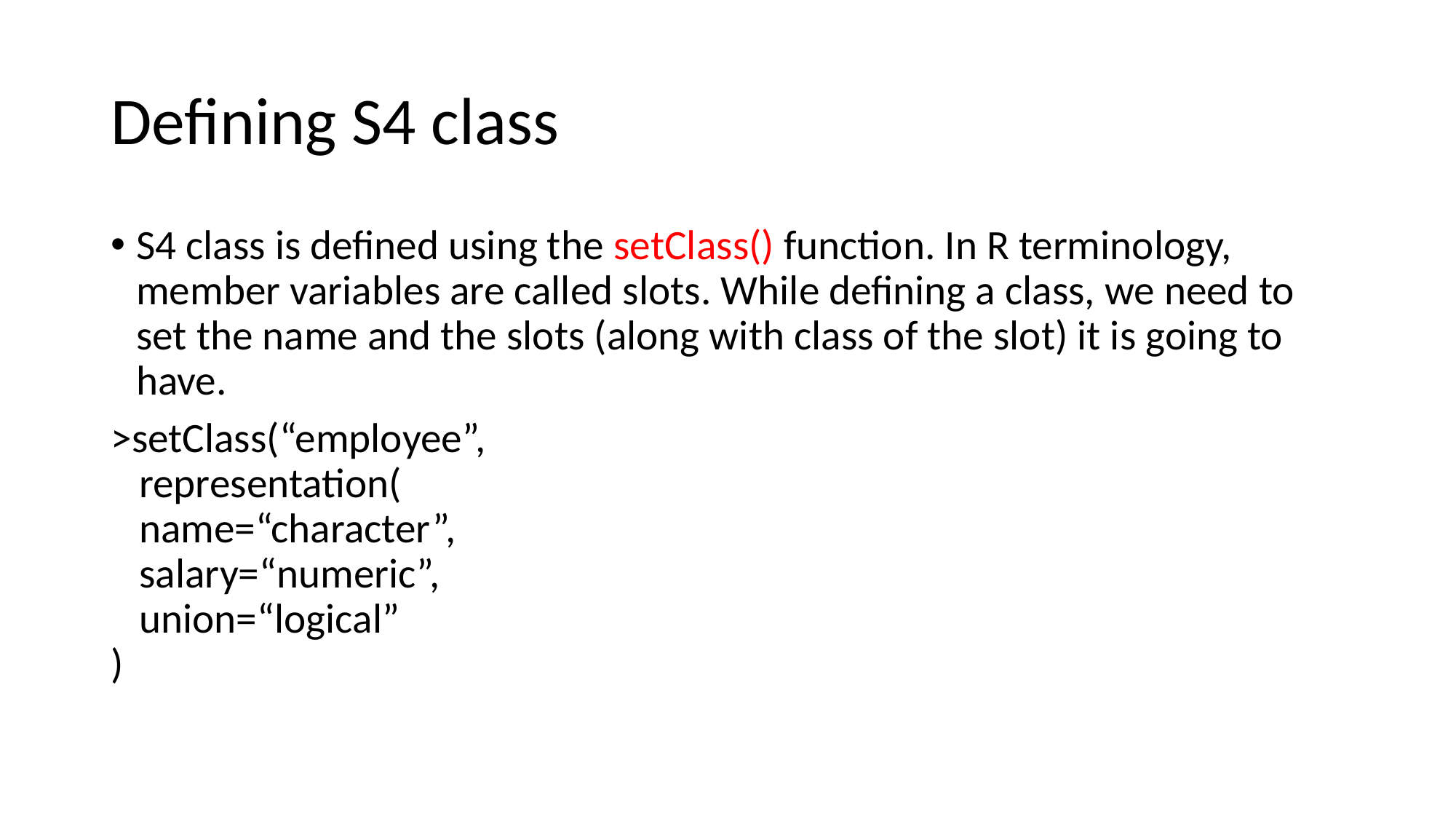

# Defining S4 class
S4 class is defined using the setClass() function. In R terminology, member variables are called slots. While defining a class, we need to set the name and the slots (along with class of the slot) it is going to have.
>setClass(“employee”,
   representation(
   name=“character”,
   salary=“numeric”,
   union=“logical”
)